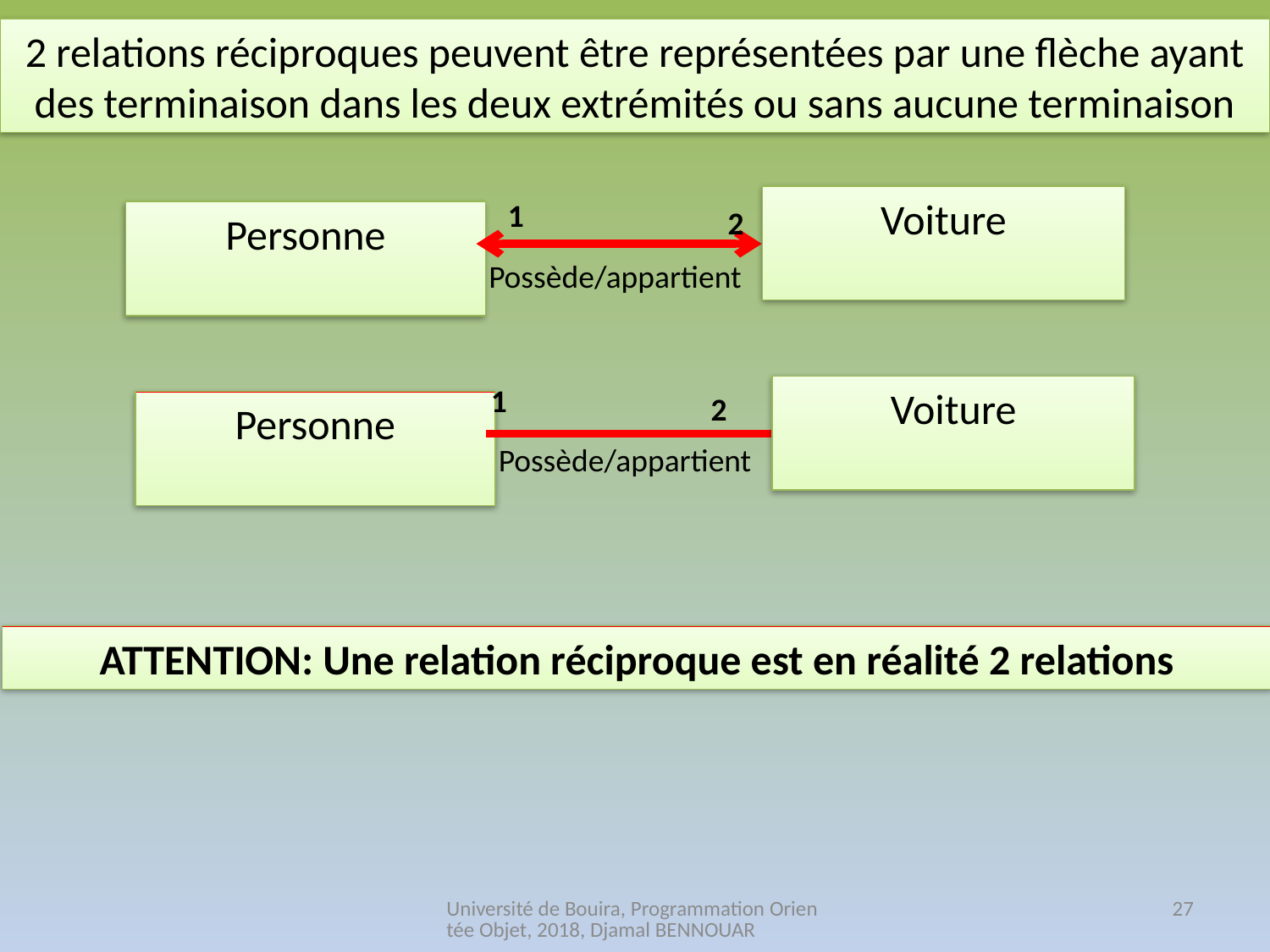

2 relations réciproques peuvent être représentées par une flèche ayant des terminaison dans les deux extrémités ou sans aucune terminaison
Voiture

Personne

Possède/appartient
1
2
1
Voiture

Personne

Possède/appartient
2
ATTENTION: Une relation réciproque est en réalité 2 relations
Université de Bouira, Programmation Orientée Objet, 2018, Djamal BENNOUAR
27